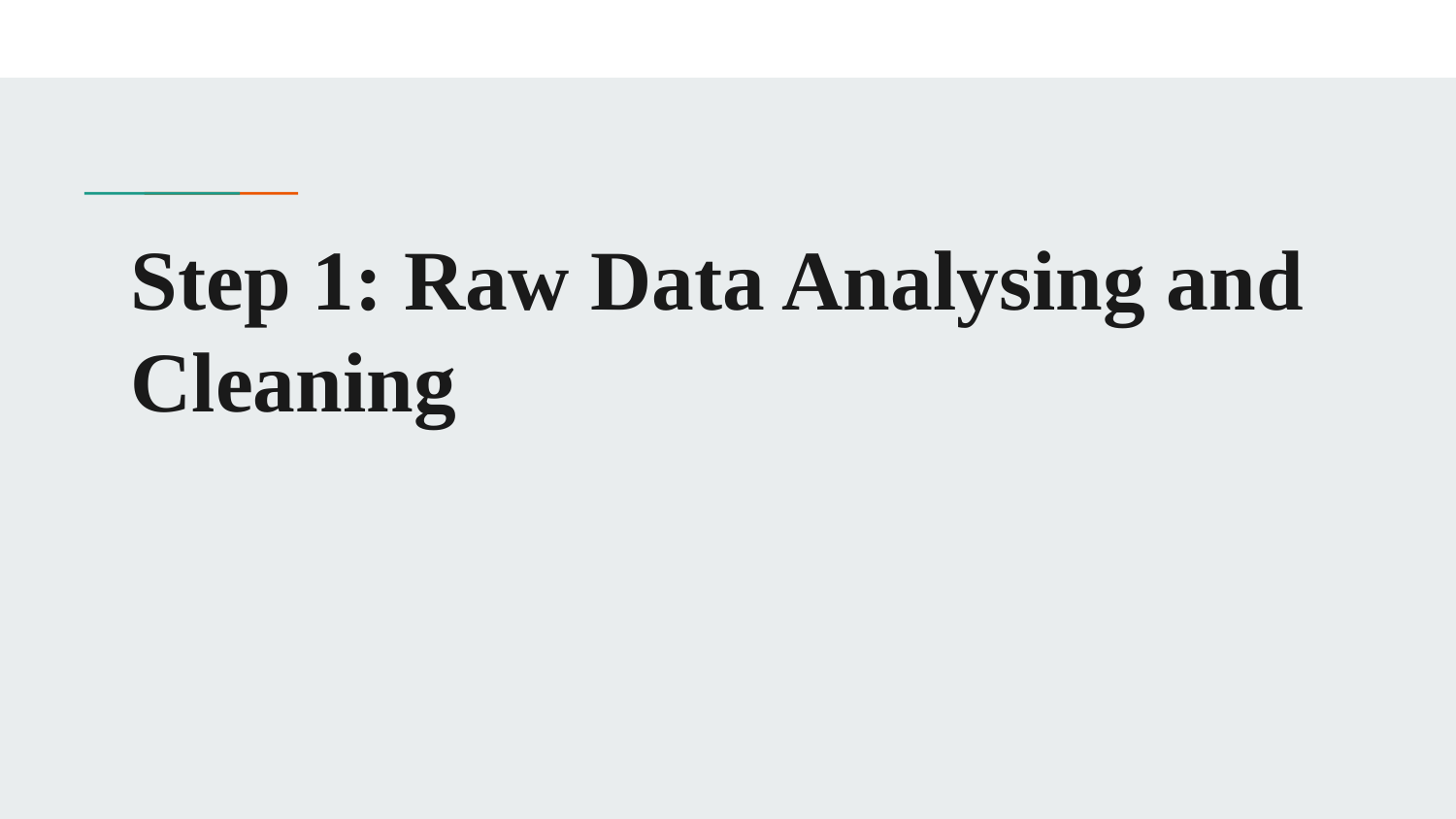

# Step 1: Raw Data Analysing and Cleaning